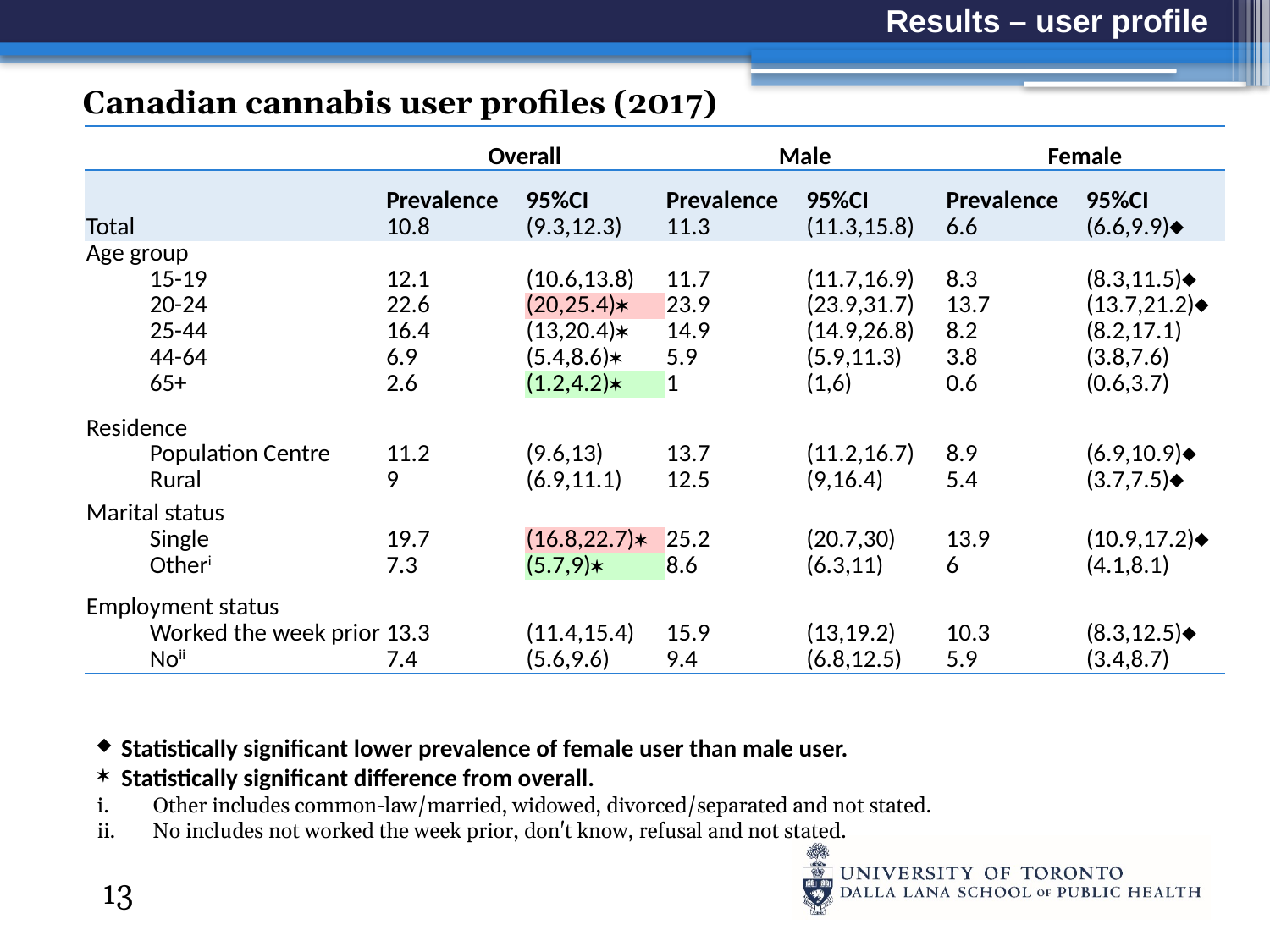

Results – user profile
Canadian cannabis user profiles (2017)
|  | Overall |  | Male |  | Female |  |
| --- | --- | --- | --- | --- | --- | --- |
|  | Prevalence | 95%CI | Prevalence | 95%CI | Prevalence | 95%CI |
| Total | 10.8 | (9.3,12.3) | 11.3 | (11.3,15.8) | 6.6 | (6.6,9.9)♦ |
| Age group |  |  |  |  |  |  |
| 15-19 | 12.1 | (10.6,13.8) | 11.7 | (11.7,16.9) | 8.3 | (8.3,11.5)♦ |
| 20-24 | 22.6 | (20,25.4)∗ | 23.9 | (23.9,31.7) | 13.7 | (13.7,21.2)♦ |
| 25-44 | 16.4 | (13,20.4)∗ | 14.9 | (14.9,26.8) | 8.2 | (8.2,17.1) |
| 44-64 | 6.9 | (5.4,8.6)∗ | 5.9 | (5.9,11.3) | 3.8 | (3.8,7.6) |
| 65+ | 2.6 | (1.2,4.2)∗ | 1 | (1,6) | 0.6 | (0.6,3.7) |
| Residence |  |  |  |  |  |  |
| Population Centre | 11.2 | (9.6,13) | 13.7 | (11.2,16.7) | 8.9 | (6.9,10.9)♦ |
| Rural | 9 | (6.9,11.1) | 12.5 | (9,16.4) | 5.4 | (3.7,7.5)♦ |
| Marital status |  |  |  |  |  |  |
| Single | 19.7 | (16.8,22.7)∗ | 25.2 | (20.7,30) | 13.9 | (10.9,17.2)♦ |
| Otheri | 7.3 | (5.7,9)∗ | 8.6 | (6.3,11) | 6 | (4.1,8.1) |
| Employment status |  |  |  |  |  |  |
| Worked the week prior | 13.3 | (11.4,15.4) | 15.9 | (13,19.2) | 10.3 | (8.3,12.5)♦ |
| Noii | 7.4 | (5.6,9.6) | 9.4 | (6.8,12.5) | 5.9 | (3.4,8.7) |
Statistically significant lower prevalence of female user than male user.
Statistically significant difference from overall.
Other includes common-law/married, widowed, divorced/separated and not stated.
No includes not worked the week prior, don't know, refusal and not stated.
13